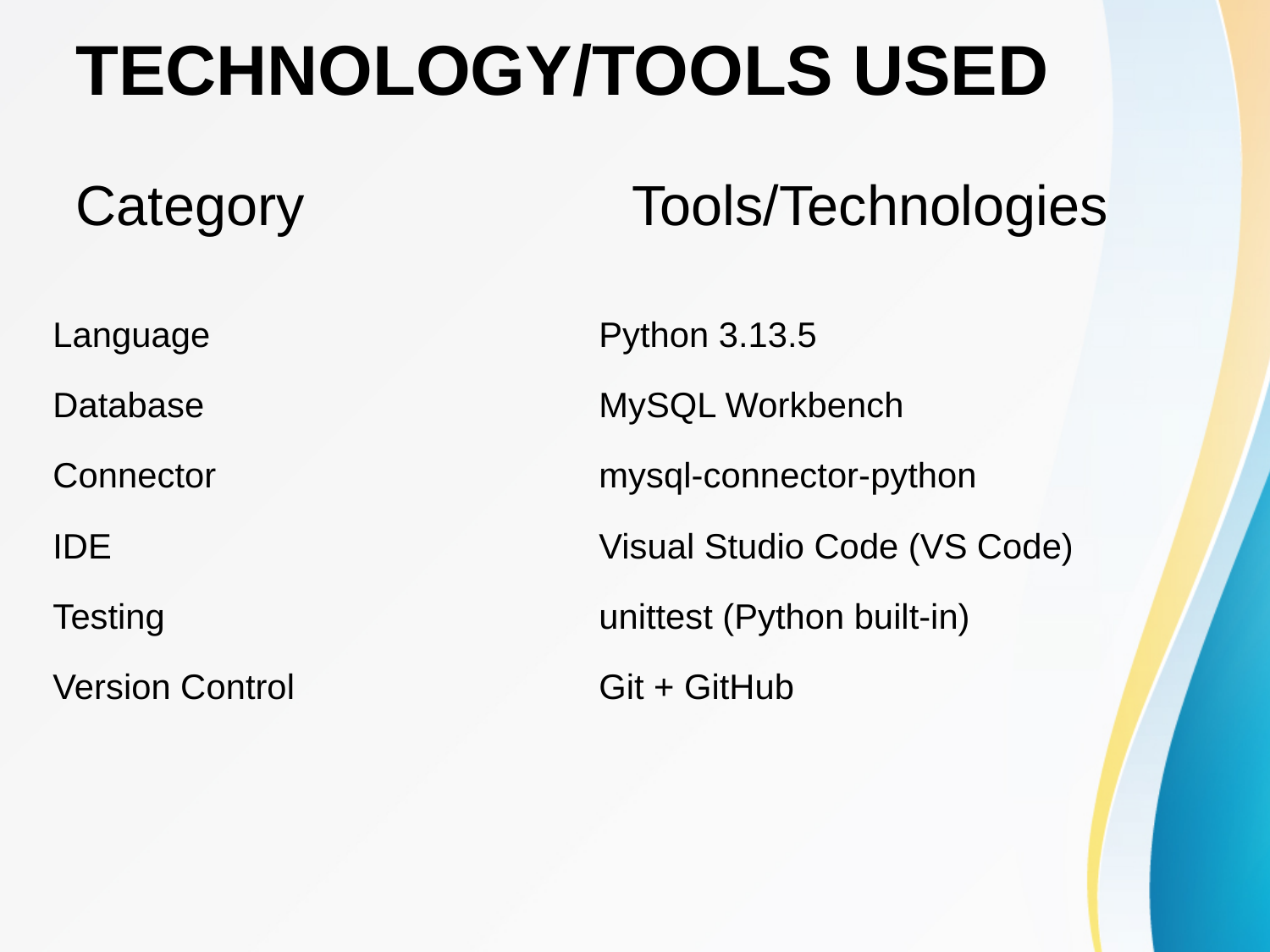

# TECHNOLOGY/TOOLS USED
Category                     Tools/Technologies
|  |  |
| --- | --- |
| Language | Python 3.13.5 |
| Database | MySQL Workbench |
| Connector | mysql-connector-python |
| IDE | Visual Studio Code (VS Code) |
| Testing | unittest (Python built-in) |
| Version Control | Git + GitHub |